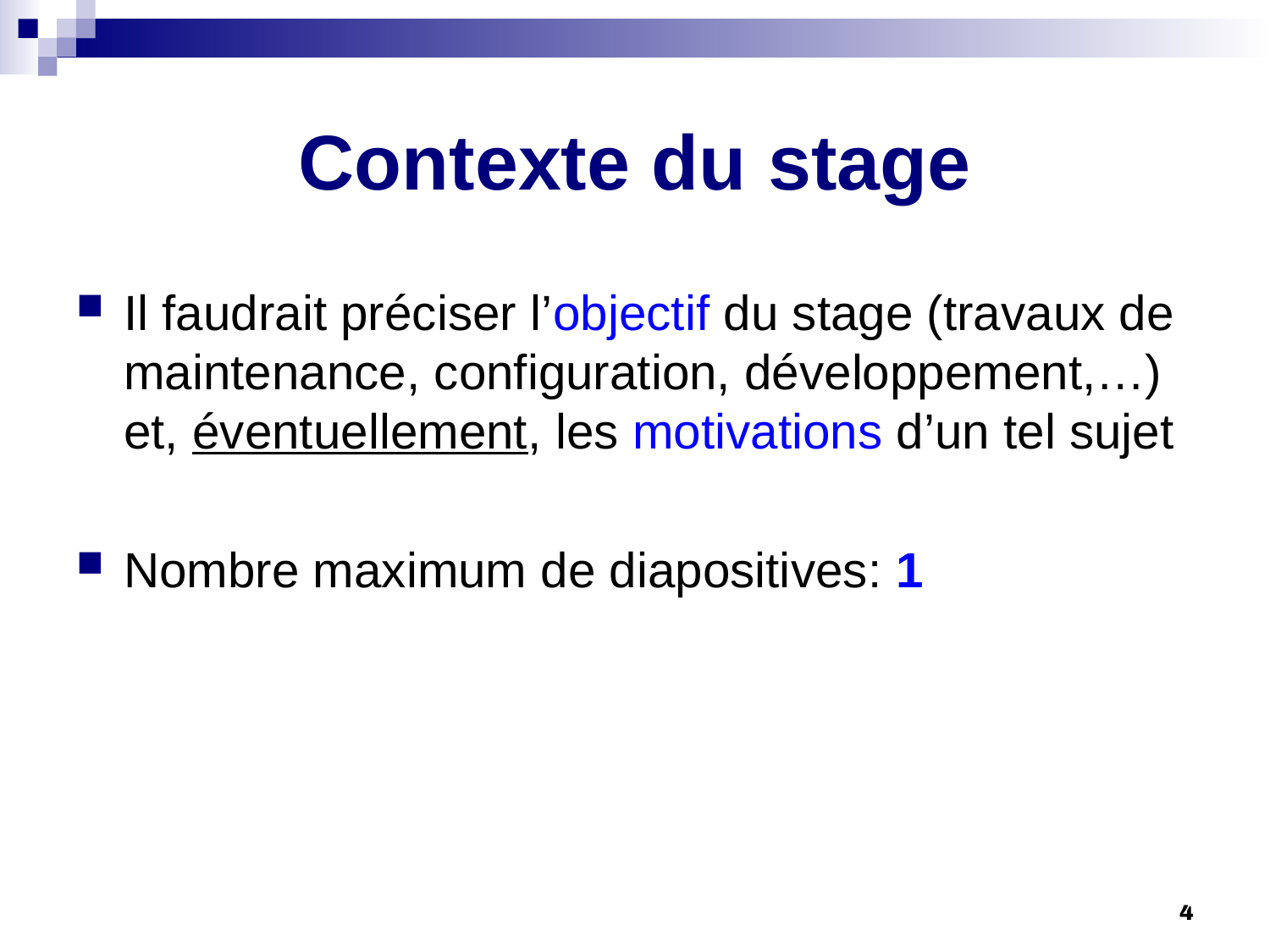

# Contexte du stage
Il faudrait préciser l’objectif du stage (travaux de maintenance, configuration, développement,…) et, éventuellement, les motivations d’un tel sujet

Nombre maximum de diapositives: 1
4